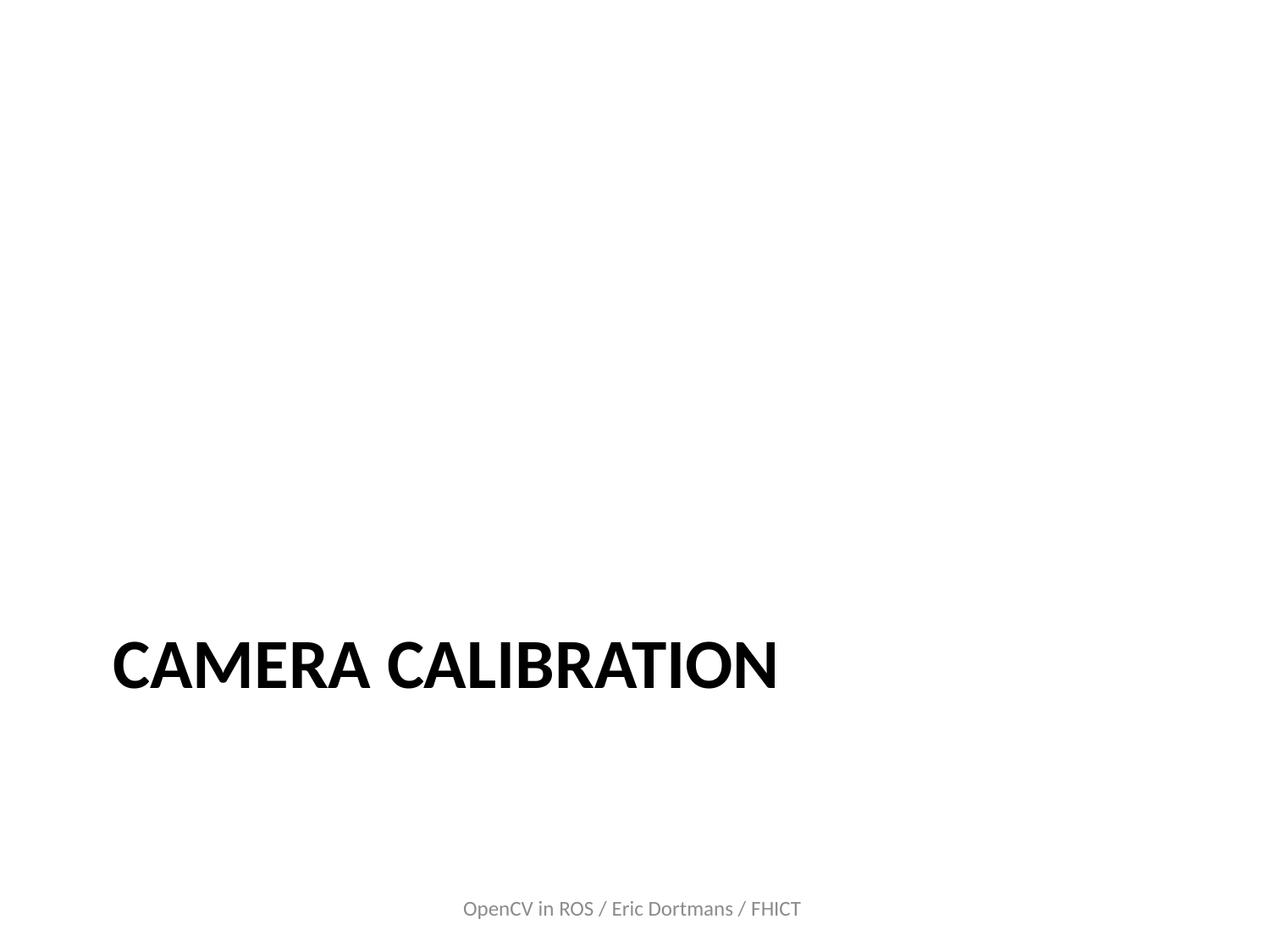

# Camera calibration
OpenCV in ROS / Eric Dortmans / FHICT